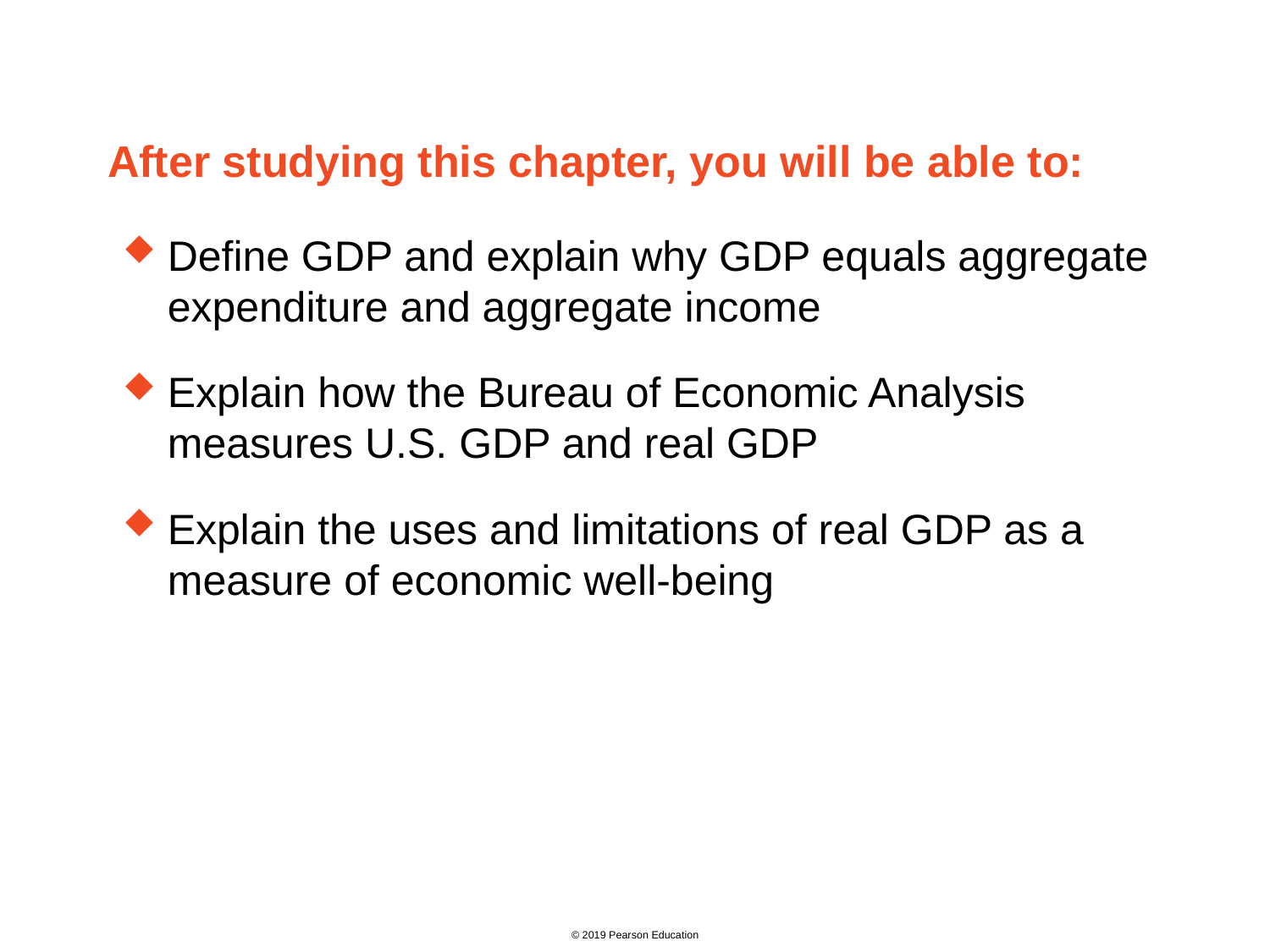

After studying this chapter, you will be able to:
Define GDP and explain why GDP equals aggregate expenditure and aggregate income
Explain how the Bureau of Economic Analysis measures U.S. GDP and real GDP
Explain the uses and limitations of real GDP as a measure of economic well-being